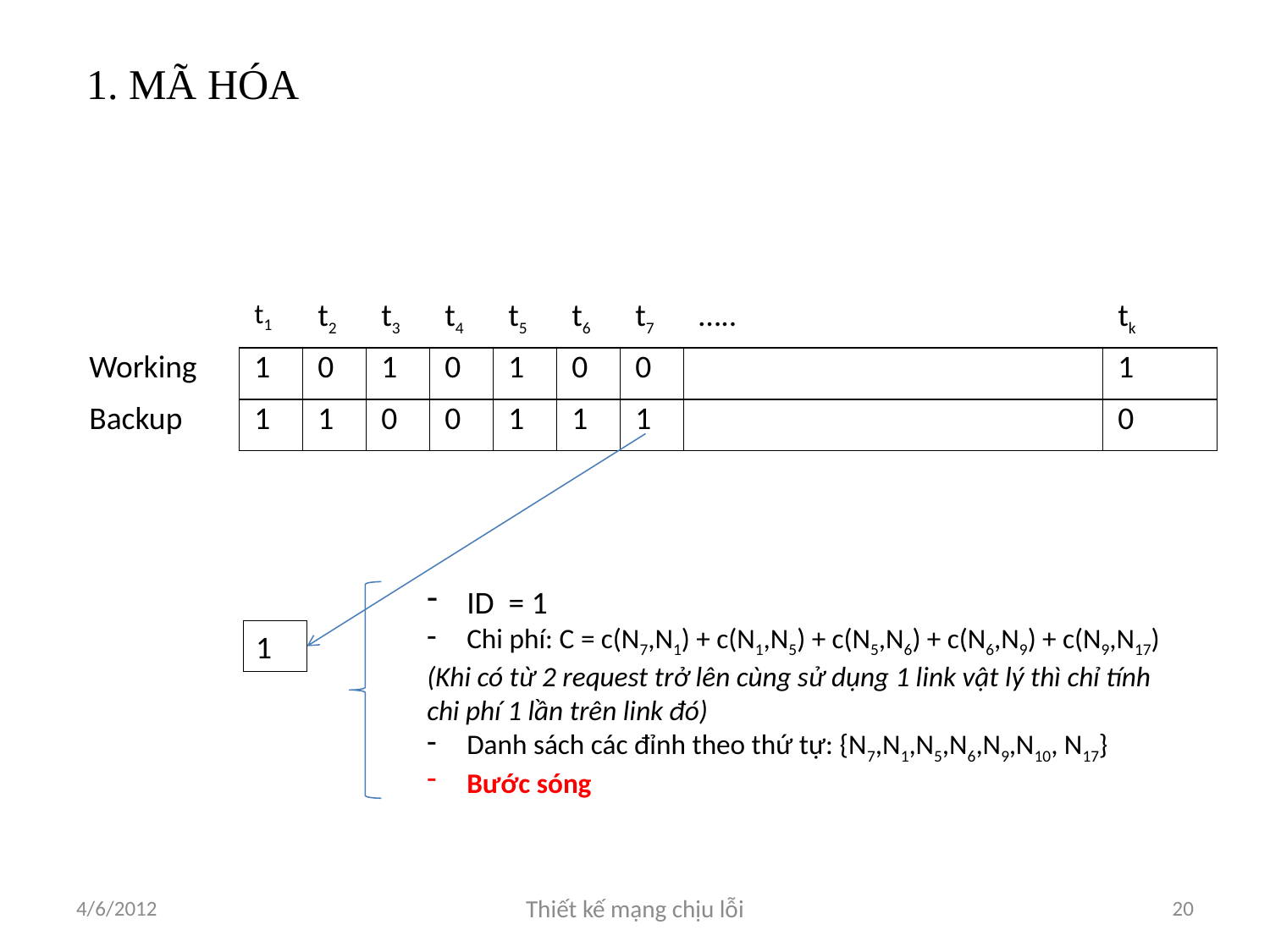

# 1. MÃ HÓA
|  | t1 | t2 | t3 | t4 | t5 | t6 | t7 | ….. | tk |
| --- | --- | --- | --- | --- | --- | --- | --- | --- | --- |
| Working | 1 | 0 | 1 | 0 | 1 | 0 | 0 |  | 1 |
| Backup | 1 | 1 | 0 | 0 | 1 | 1 | 1 |  | 0 |
ID  = 1
Chi phí: C = c(N7,N1) + c(N1,N5) + c(N5,N6) + c(N6,N9) + c(N9,N17)
(Khi có từ 2 request trở lên cùng sử dụng 1 link vật lý thì chỉ tính
chi phí 1 lần trên link đó)
Danh sách các đỉnh theo thứ tự: {N7,N1,N5,N6,N9,N10, N17}
Bước sóng

1
4/6/2012
Thiết kế mạng chịu lỗi
20